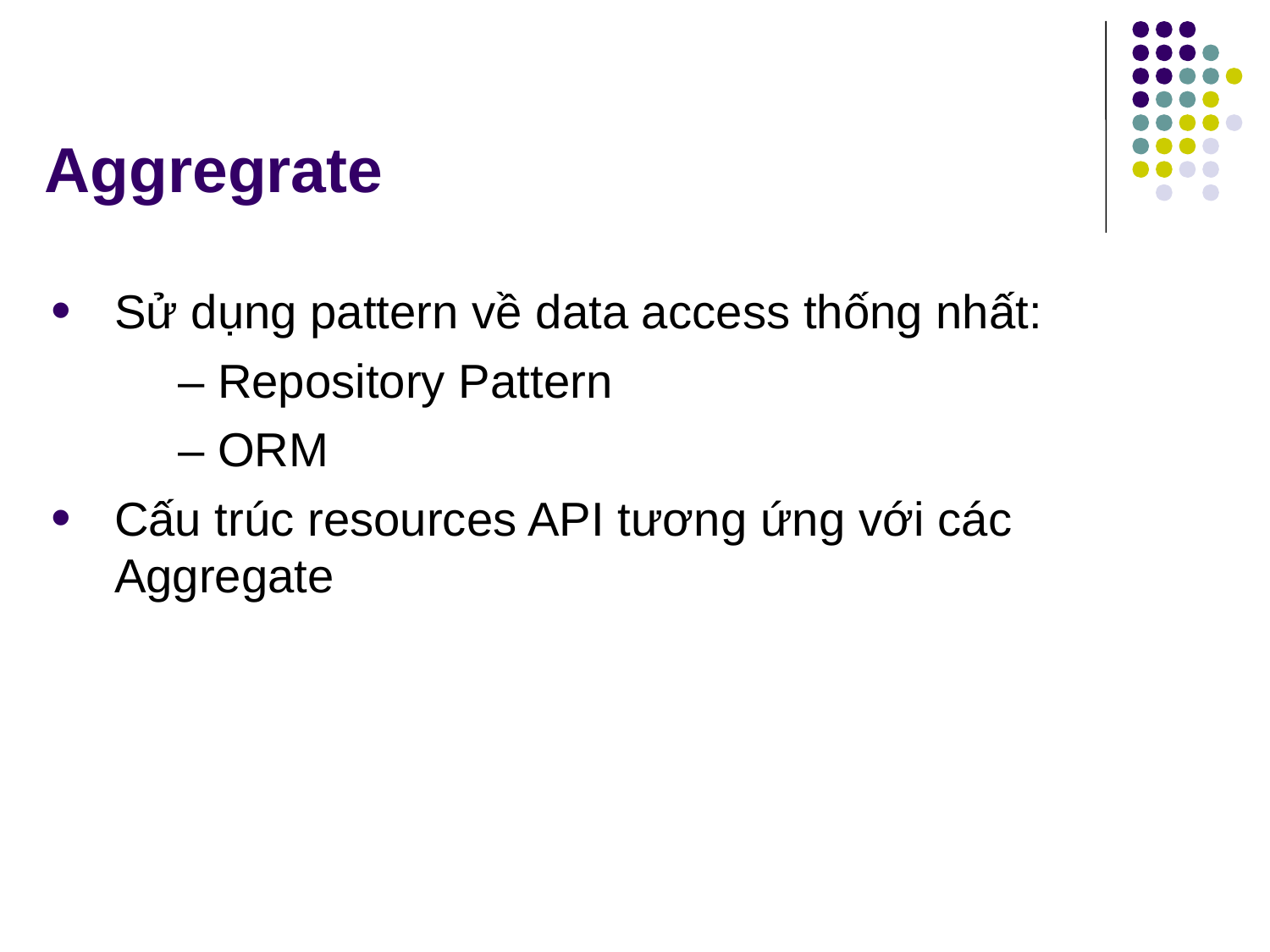

# Aggregrate
Sử dụng pattern về data access thống nhất:
	– Repository Pattern
	– ORM
Cấu trúc resources API tương ứng với các Aggregate